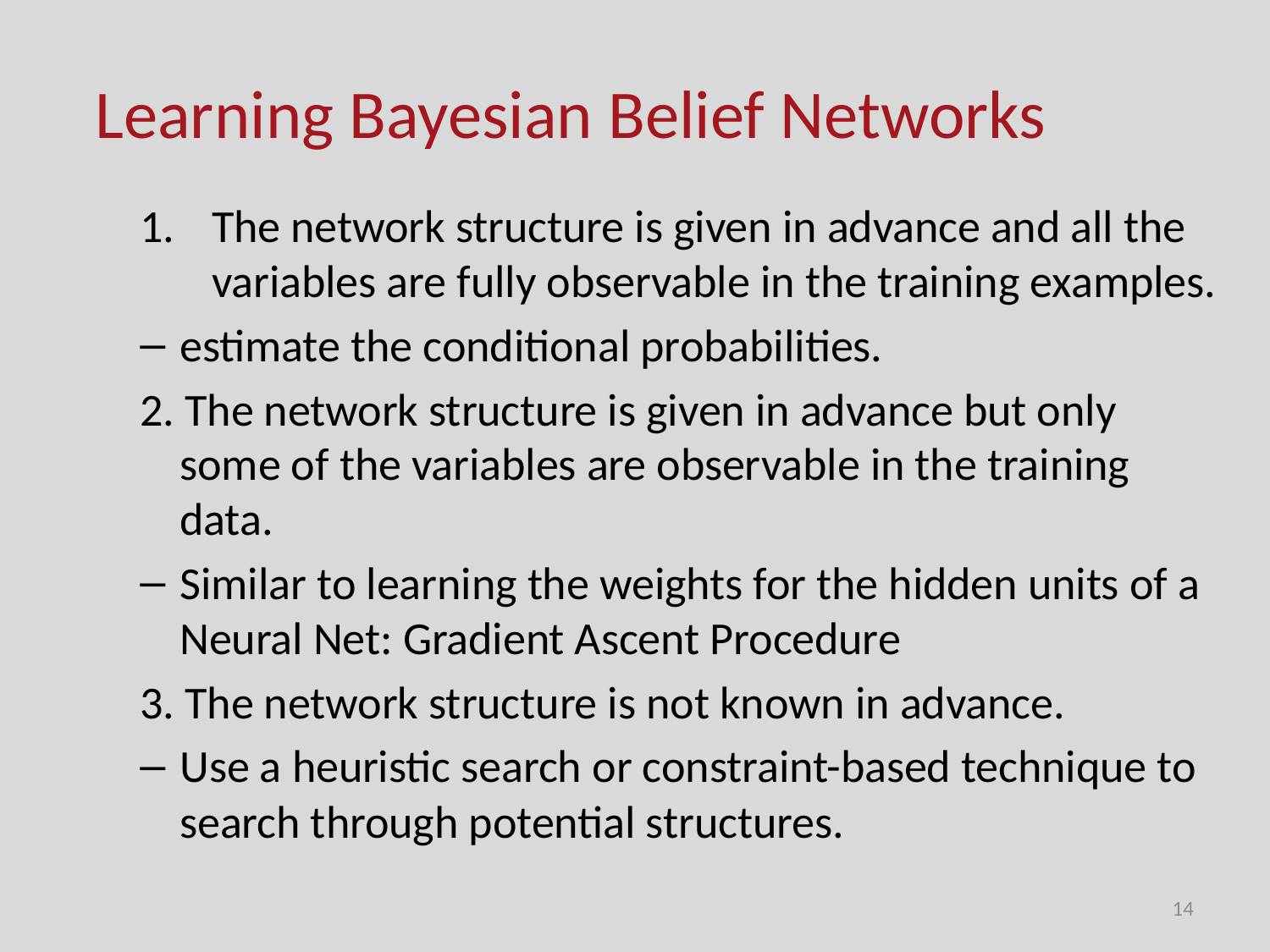

# Learning Bayesian Belief Networks
The network structure is given in advance and all the variables are fully observable in the training examples.
estimate the conditional probabilities.
2. The network structure is given in advance but only some of the variables are observable in the training data.
	Similar to learning the weights for the hidden units of a Neural Net: Gradient Ascent Procedure
3. The network structure is not known in advance.
Use a heuristic search or constraint-based technique to search through potential structures.

14